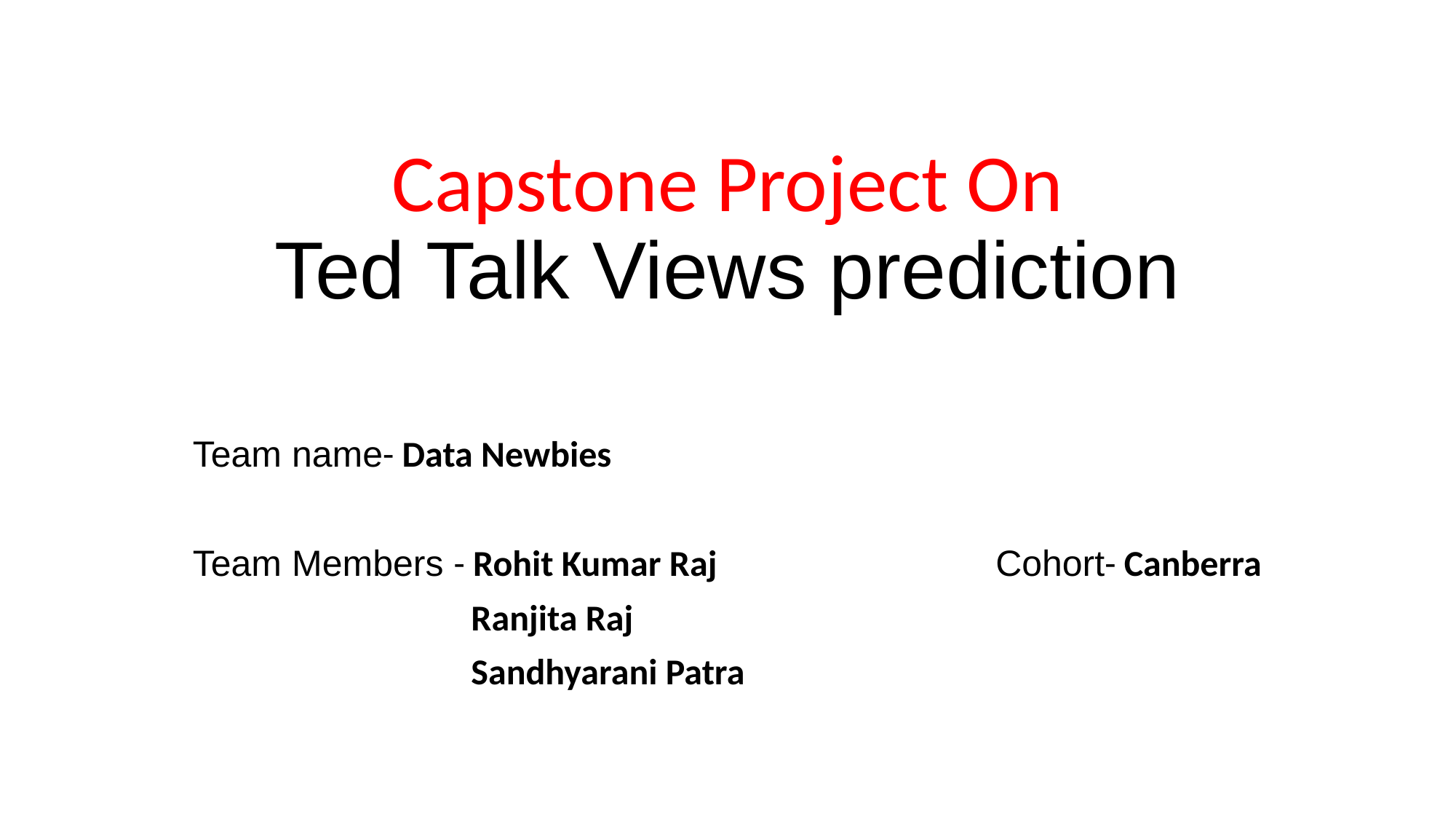

# Capstone Project On Ted Talk Views prediction
Team name- Data Newbies

Team Members - Rohit Kumar Raj                                  Cohort- Canberra
                                  Ranjita Raj
                                  Sandhyarani Patra